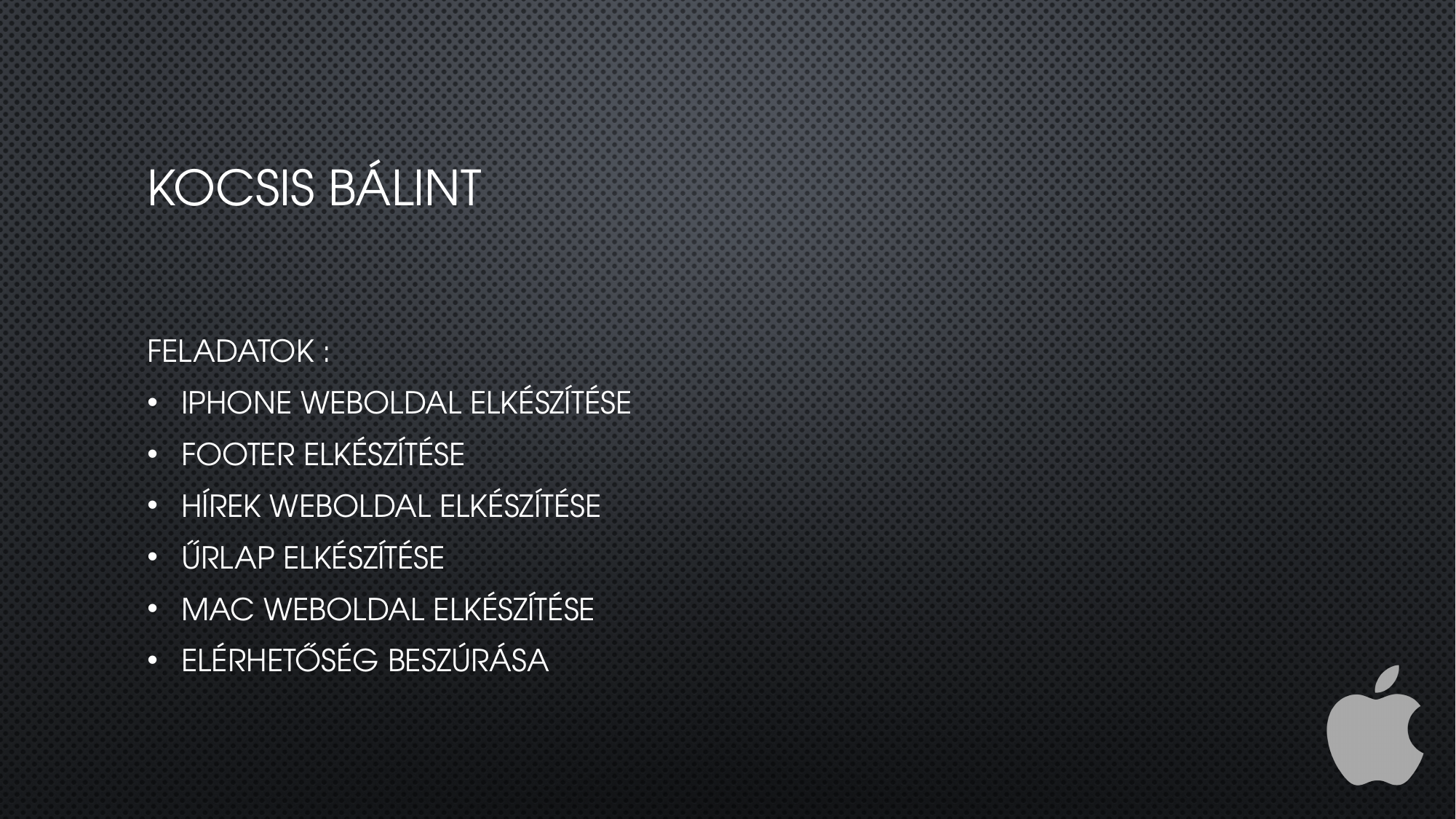

# Kocsis Bálint
Feladatok :
Iphone weboldal elkészítése
Footer elkészítése
Hírek weboldal elkészítése
Űrlap elkészítése
Mac weboldal elkészítése
Elérhetőség beszúrása